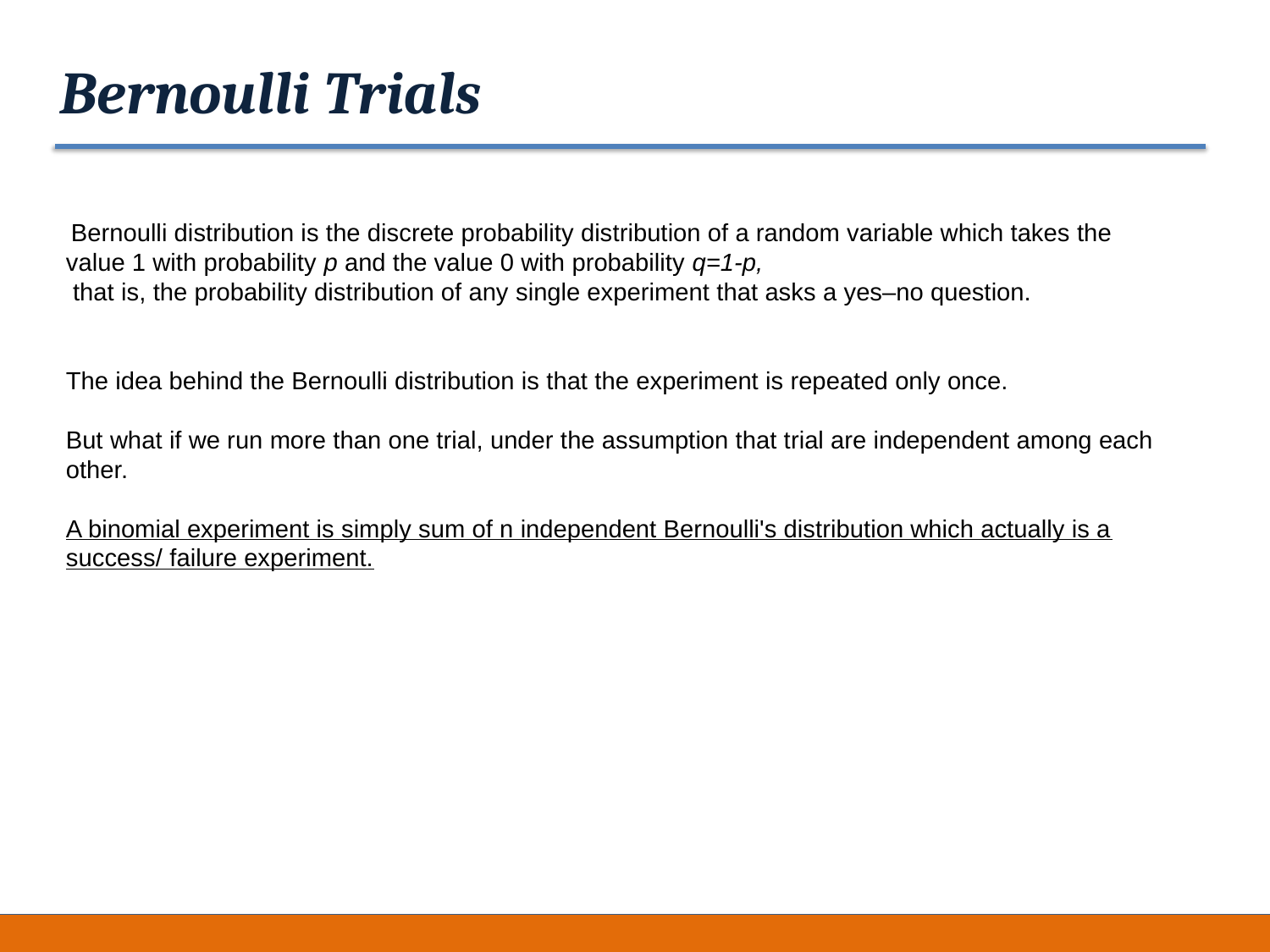

# Bernoulli Trials

 Bernoulli distribution is the discrete probability distribution of a random variable which takes the value 1 with probability p and the value 0 with probability q=1-p,
 that is, the probability distribution of any single experiment that asks a yes–no question.

The idea behind the Bernoulli distribution is that the experiment is repeated only once.

But what if we run more than one trial, under the assumption that trial are independent among each other.

A binomial experiment is simply sum of n independent Bernoulli's distribution which actually is a success/ failure experiment.